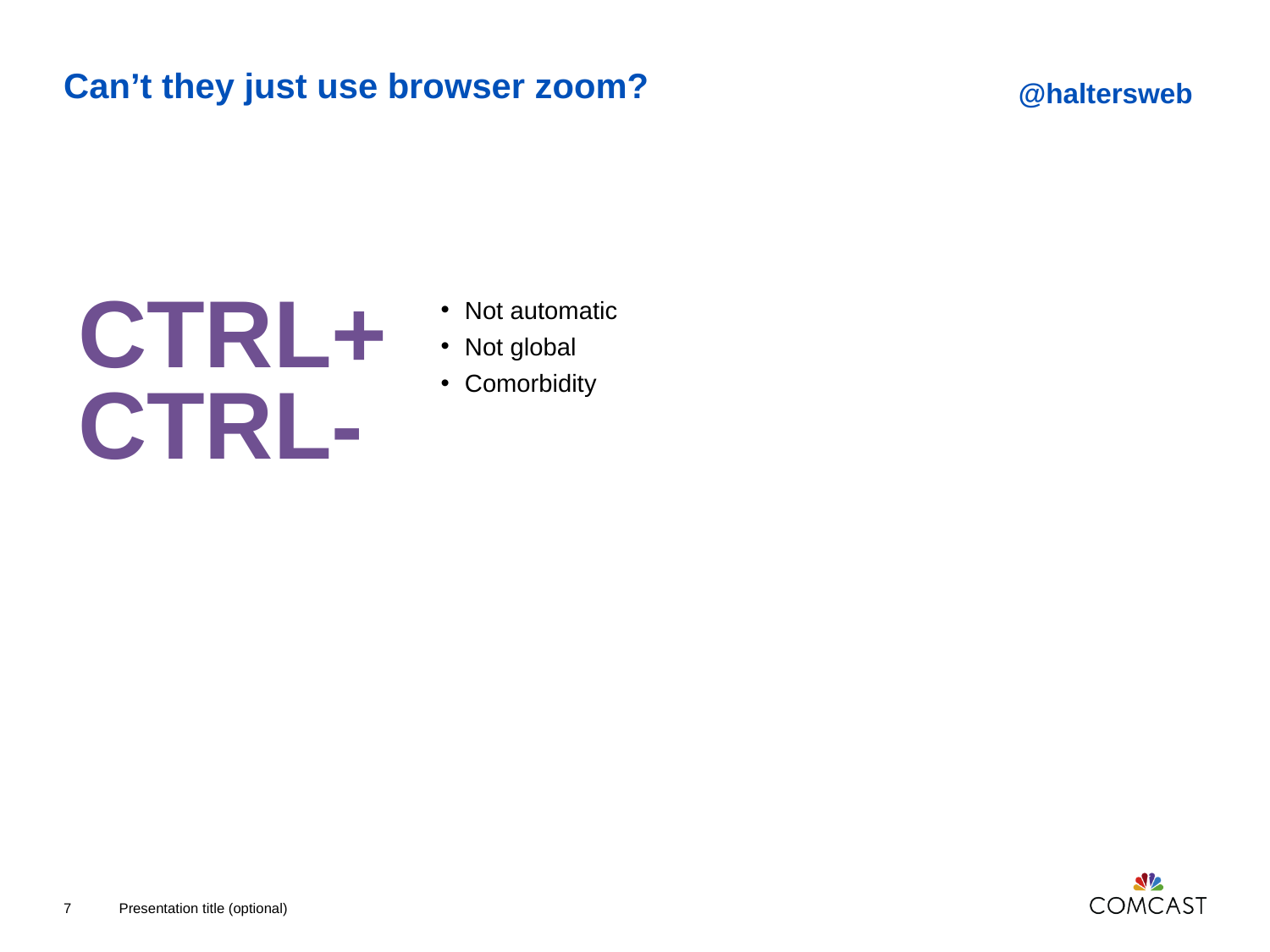

@haltersweb
# Can’t they just use browser zoom?
CTRL+
CTRL-
Not automatic
Not global
Comorbidity
7
Presentation title (optional)